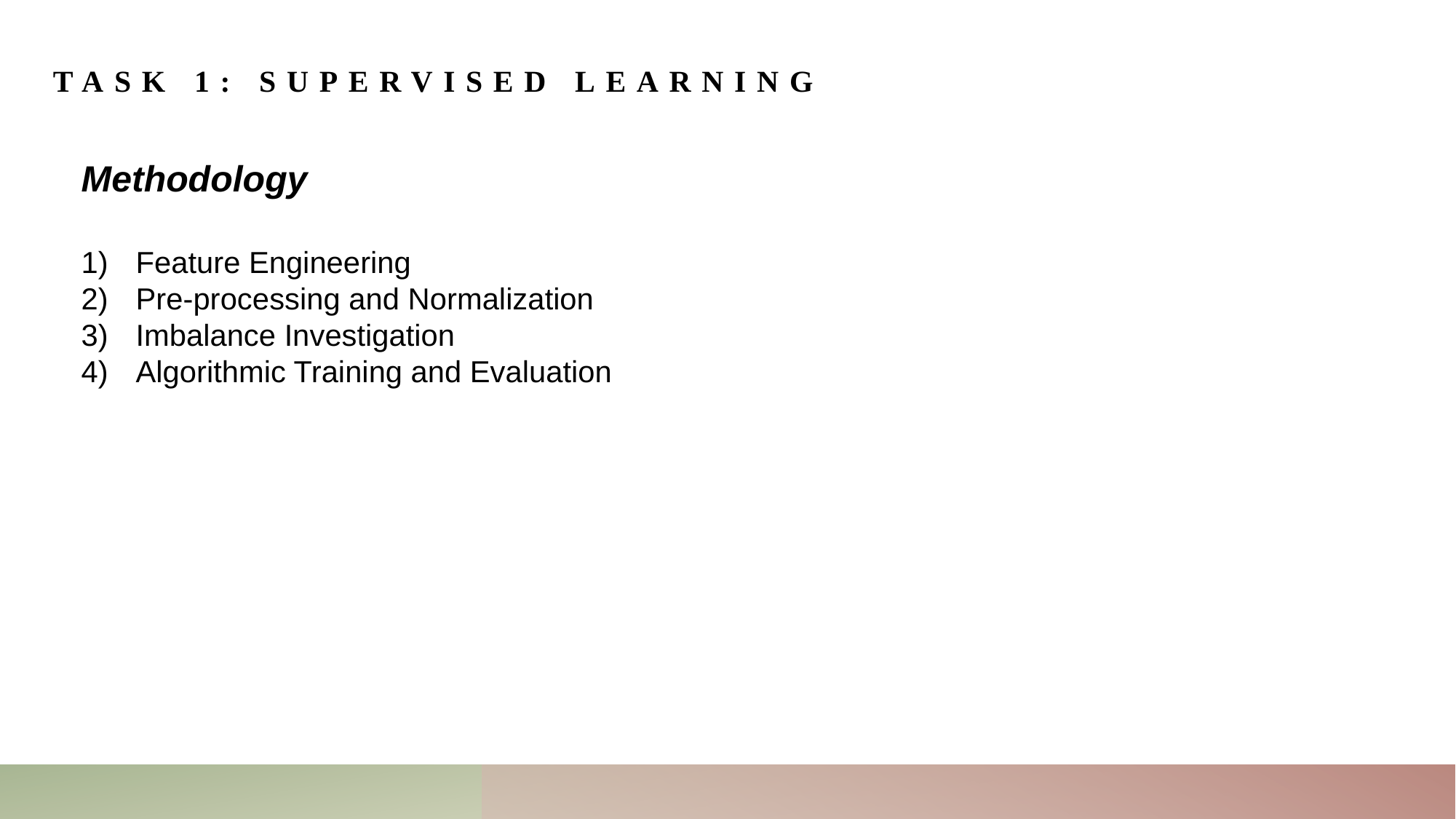

# Task 1: Supervised Learning
Methodology

Feature Engineering
Pre-processing and Normalization
Imbalance Investigation
Algorithmic Training and Evaluation